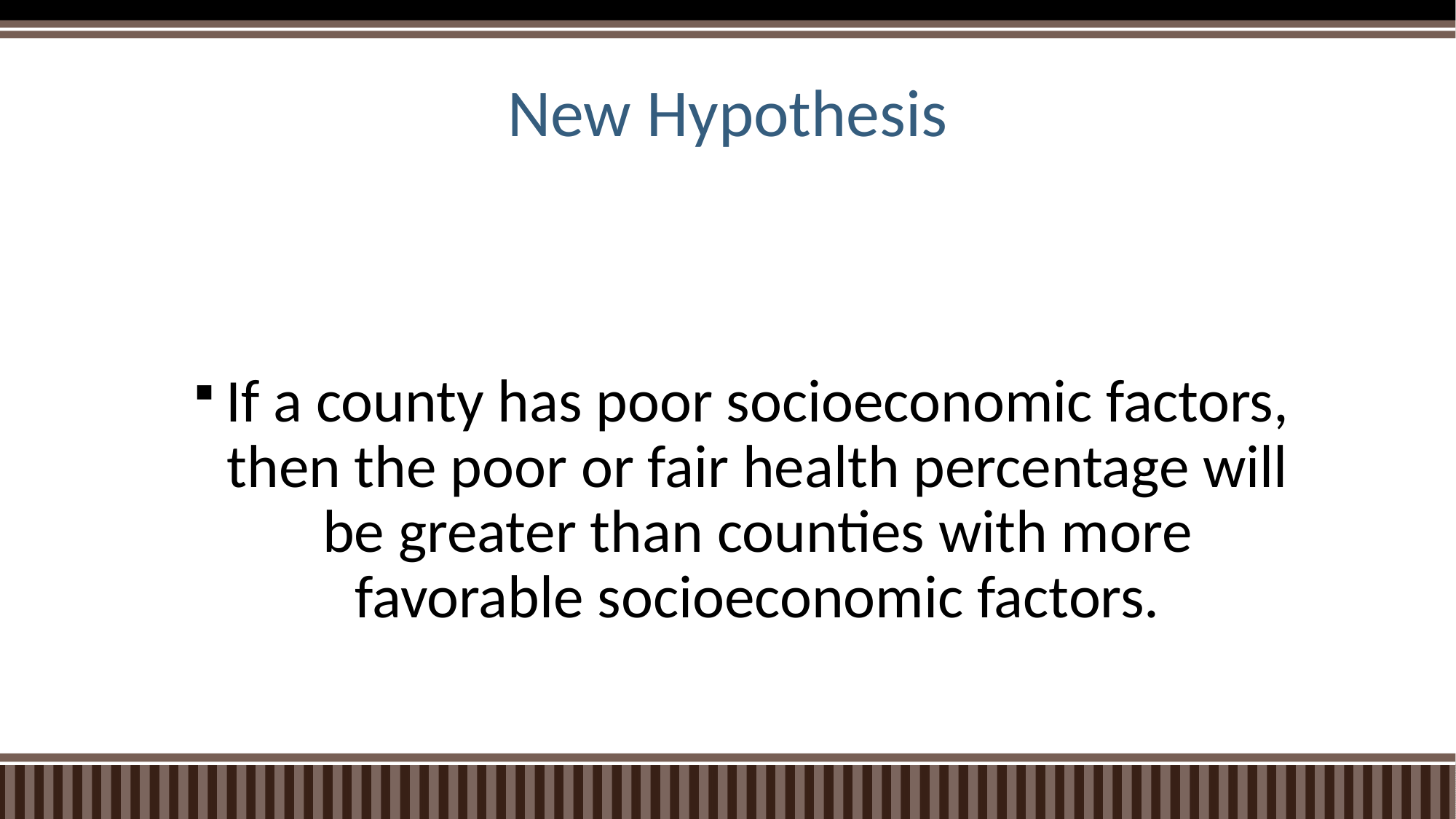

# New Hypothesis

If a county has poor socioeconomic factors, then the poor or fair health percentage will be greater than counties with more favorable socioeconomic factors.